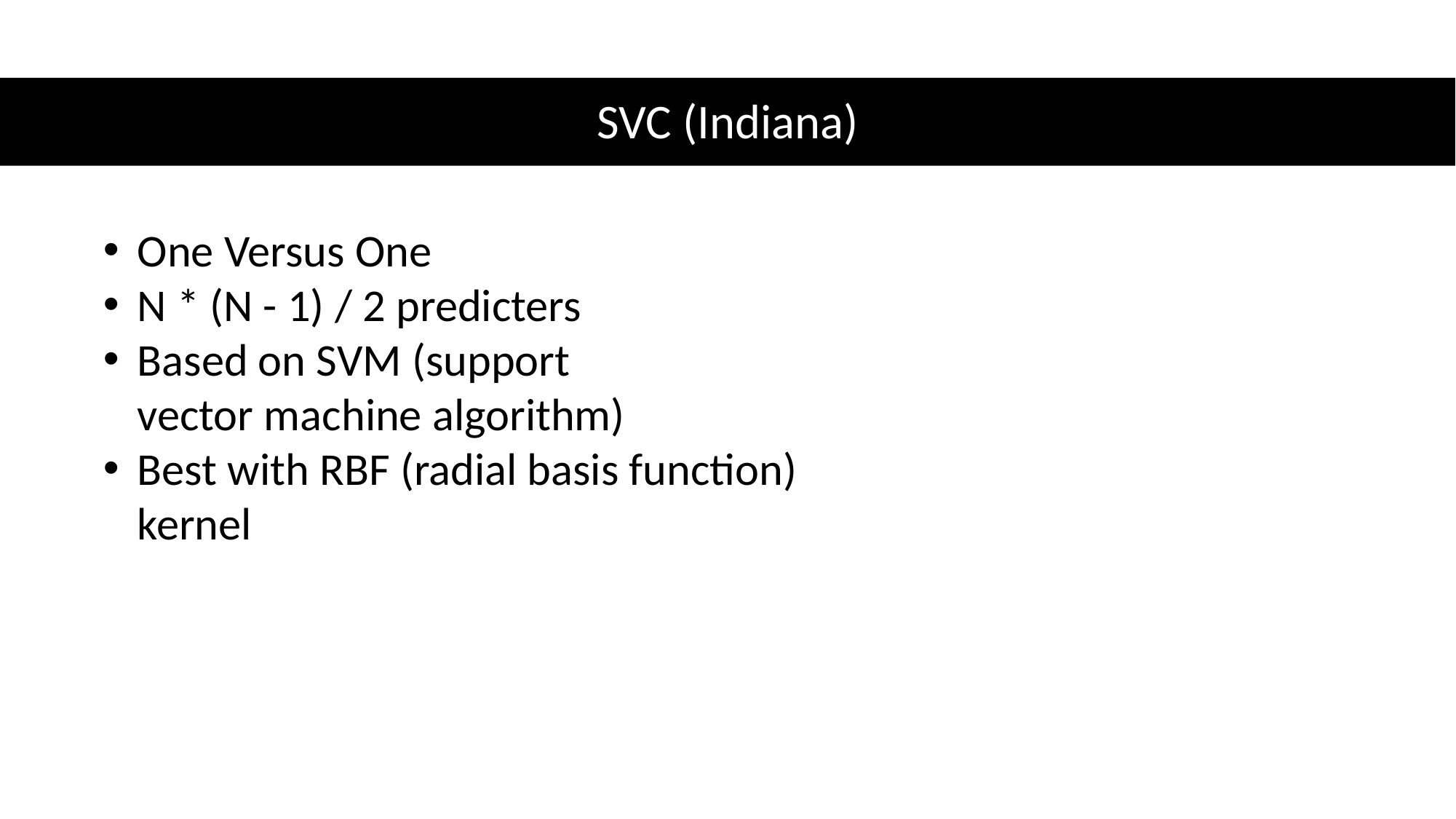

# SVC (Indiana)
One Versus One
N * (N - 1) / 2 predicters
Based on SVM (support vector machine algorithm)
Best with RBF (radial basis function) kernel